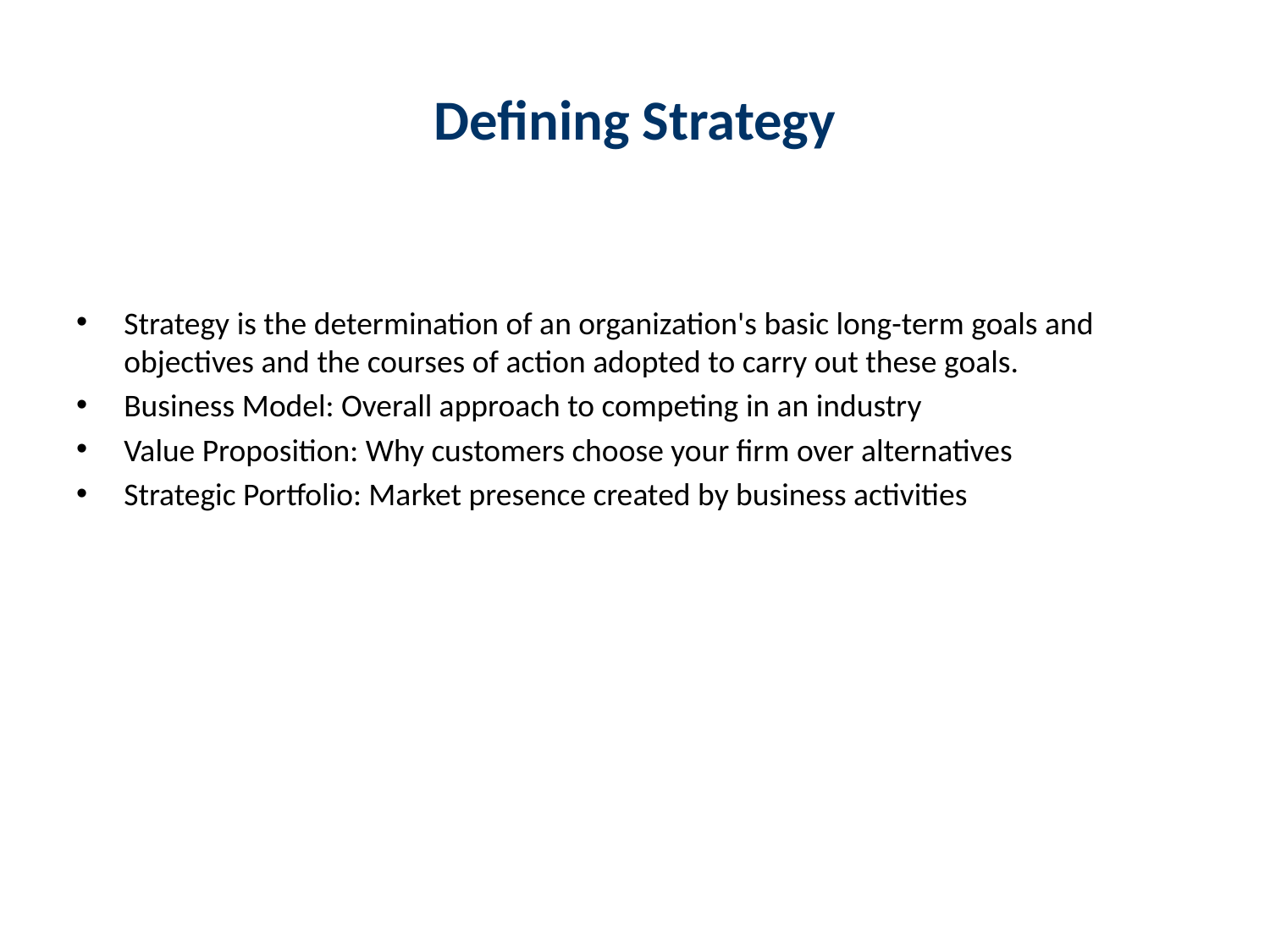

# Defining Strategy

Strategy is the determination of an organization's basic long-term goals and objectives and the courses of action adopted to carry out these goals.
Business Model: Overall approach to competing in an industry
Value Proposition: Why customers choose your firm over alternatives
Strategic Portfolio: Market presence created by business activities